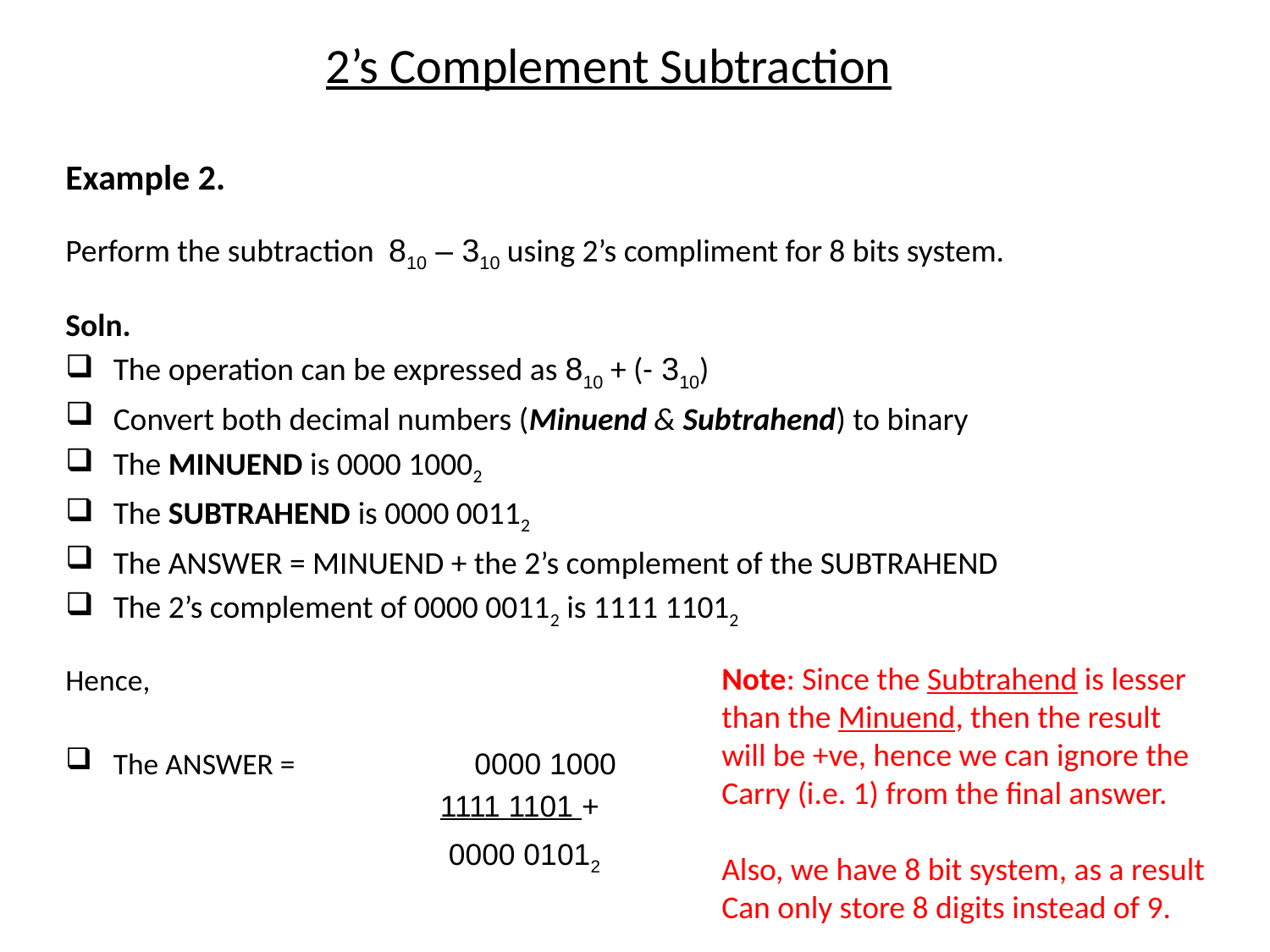

# 2’s Complement Subtraction
Example 2.

Perform the subtraction  810 – 310 using 2’s compliment for 8 bits system.

Soln.
The operation can be expressed as 810 + (- 310)
Convert both decimal numbers (Minuend & Subtrahend) to binary
The MINUEND is 0000 10002
The SUBTRAHEND is 0000 00112
The ANSWER = MINUEND + the 2’s complement of the SUBTRAHEND
The 2’s complement of 0000 00112 is 1111 11012

Hence,

The ANSWER = 	             0000 1000
                              1111 1101 +
                               0000 01012

Note: Since the Subtrahend is lesser
than the Minuend, then the result
will be +ve, hence we can ignore the
Carry (i.e. 1) from the final answer.

Also, we have 8 bit system, as a result
Can only store 8 digits instead of 9.